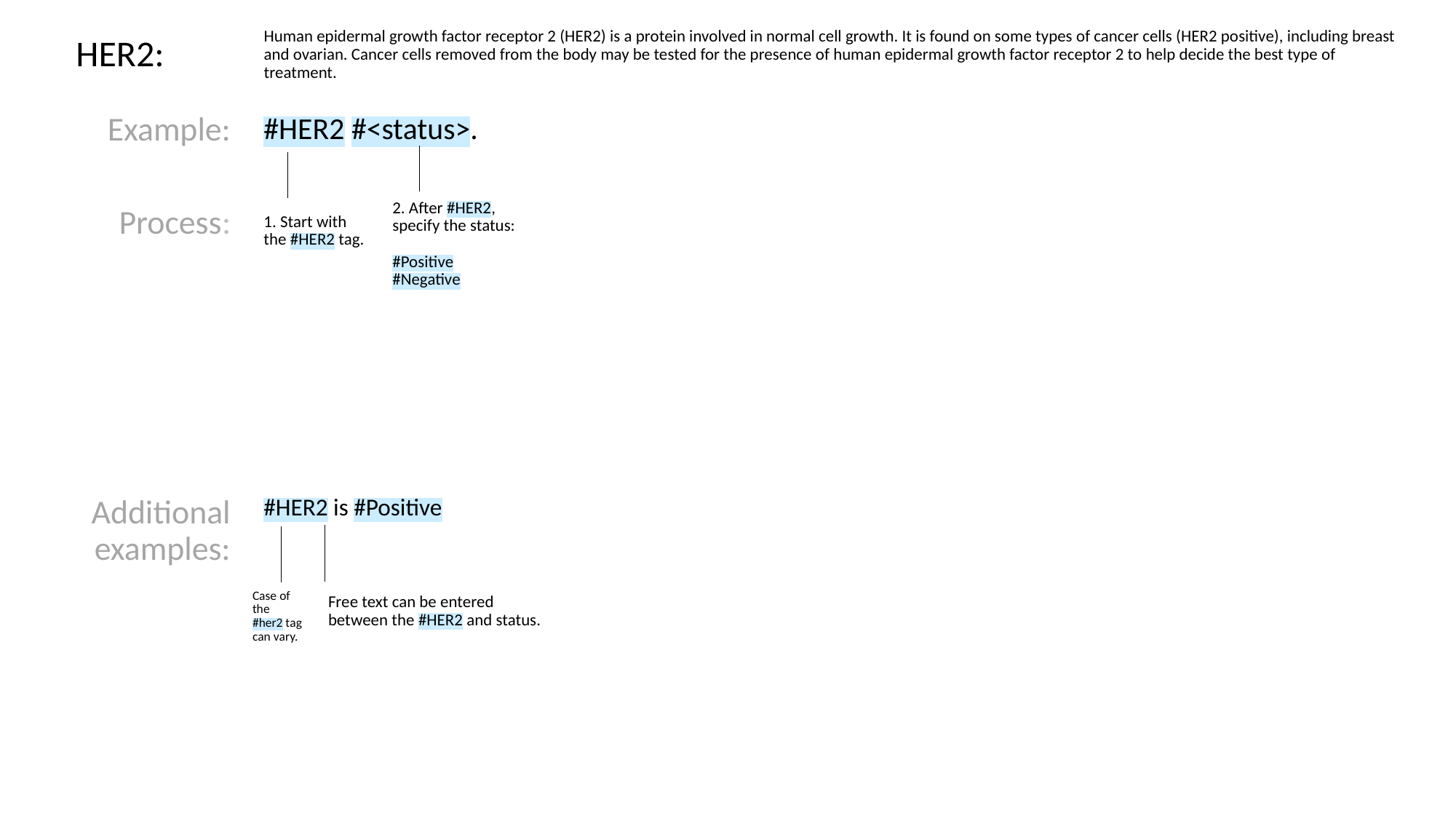

HER2:
Human epidermal growth factor receptor 2 (HER2) is a protein involved in normal cell growth. It is found on some types of cancer cells (HER2 positive), including breast and ovarian. Cancer cells removed from the body may be tested for the presence of human epidermal growth factor receptor 2 to help decide the best type of treatment.
Example:
#HER2 #<status>.
2. After #HER2, specify the status:
#Positive
#Negative
Process:
1. Start with the #HER2 tag.
Additional examples:
#HER2 is #Positive
Case of the #her2 tag can vary.
Free text can be entered between the #HER2 and status.